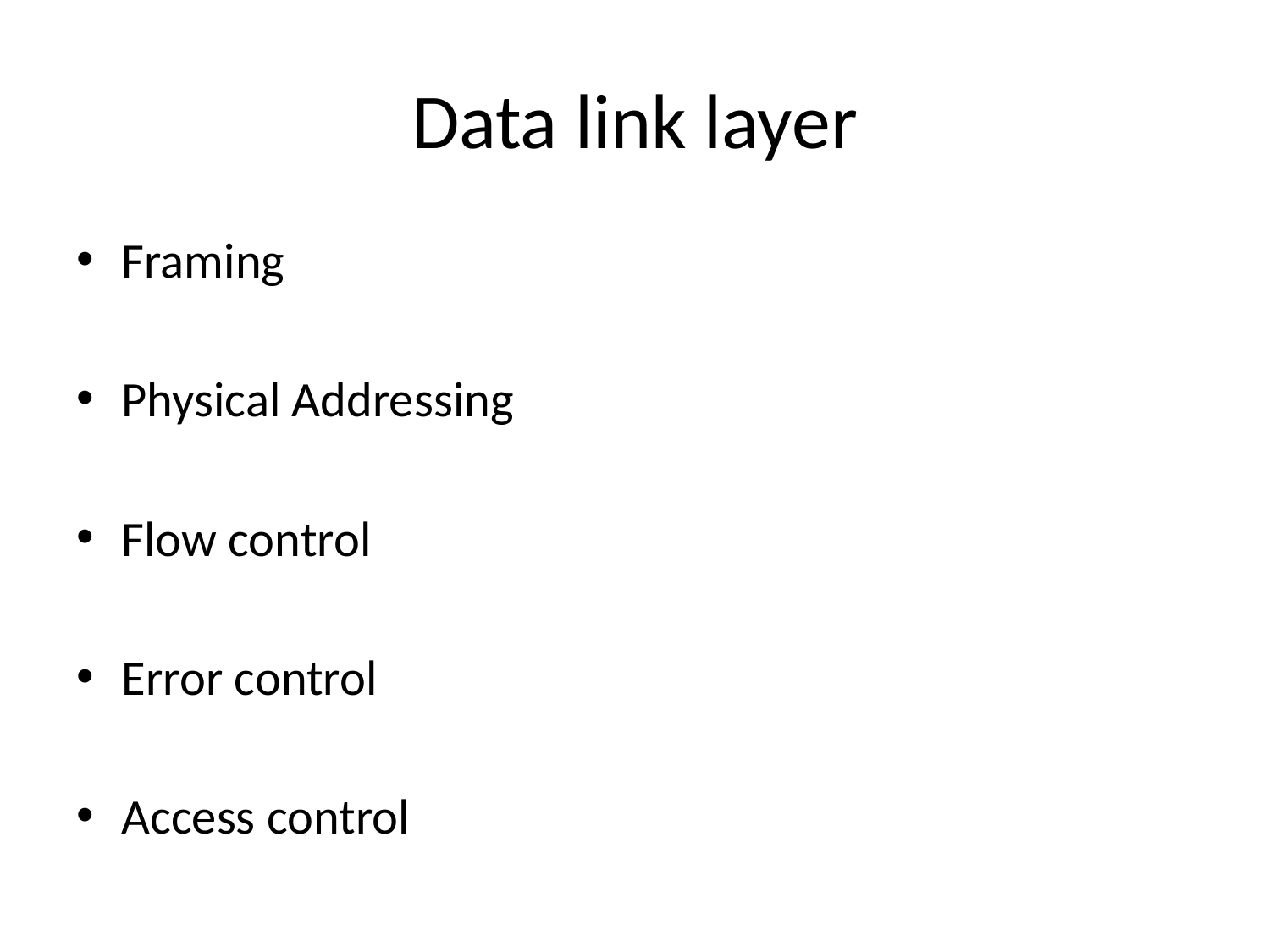

# Data link layer
Framing

Physical Addressing

Flow control

Error control

Access control